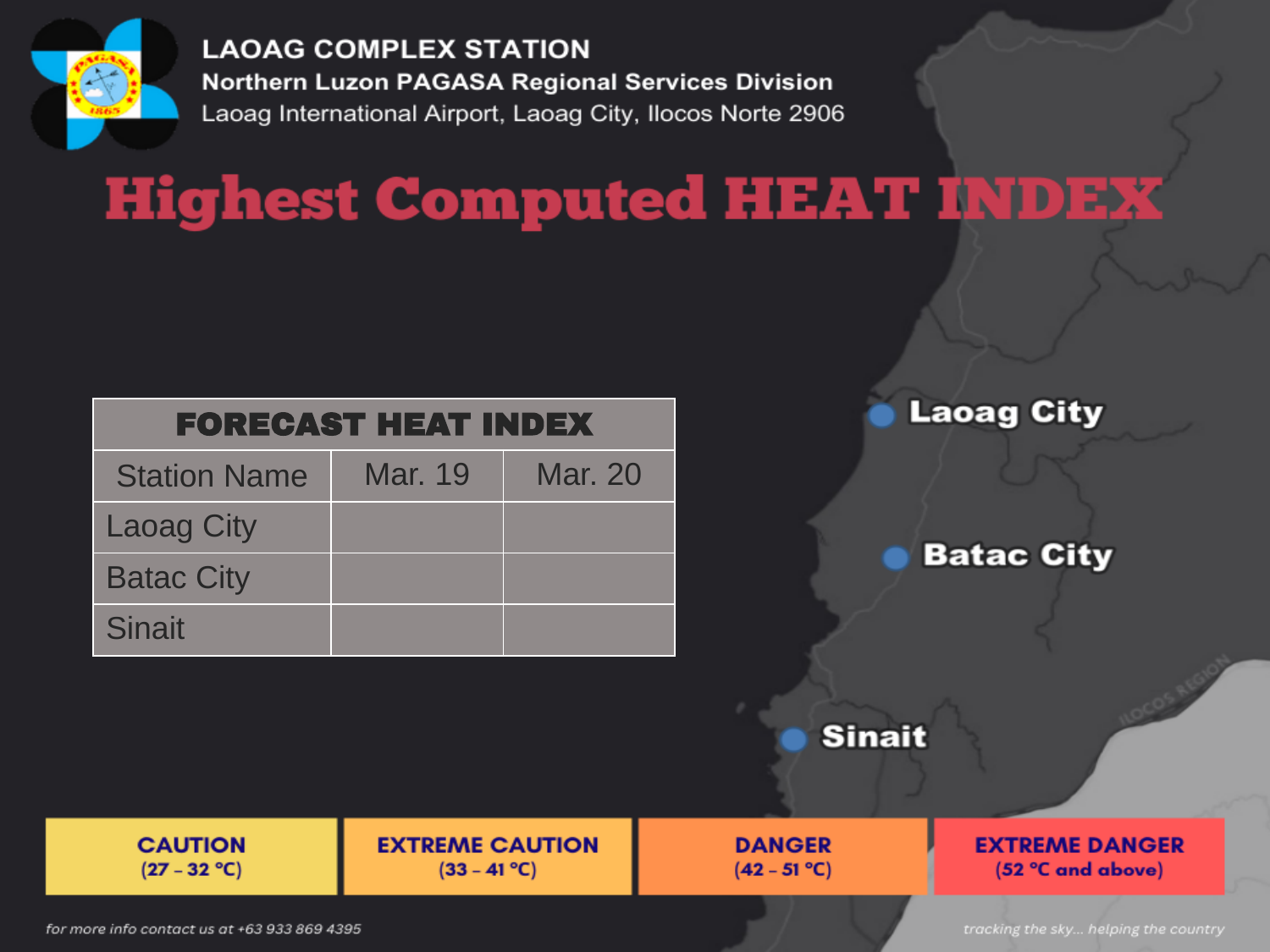

|  |
| --- |
| FORECAST HEAT INDEX |  |  |
| --- | --- | --- |
| Station Name | Mar. 19 | Mar. 20 |
| Laoag City |  |  |
| Batac City |  |  |
| Sinait |  |  |